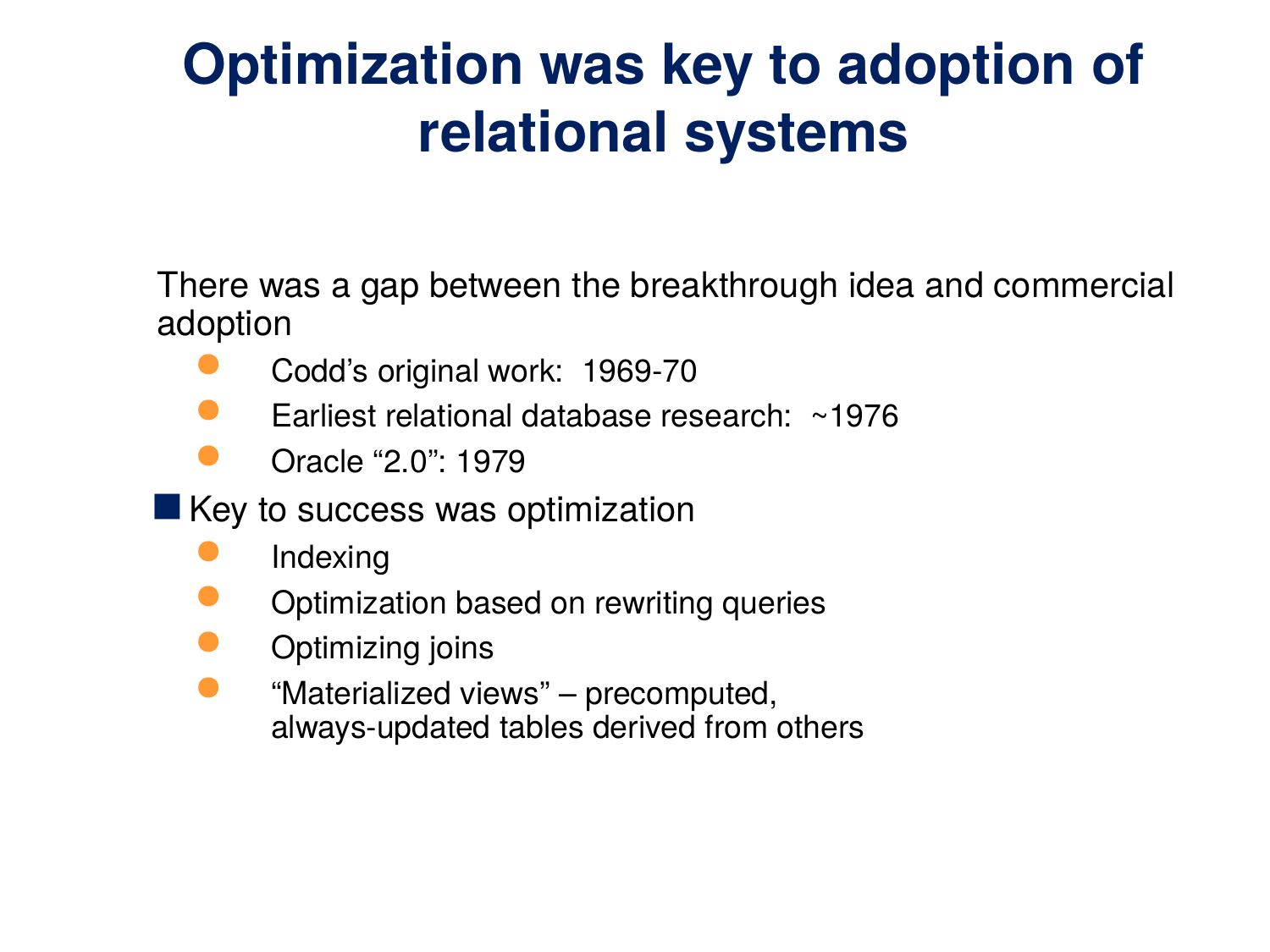

# Optimization was key to adoption of relational systems
There was a gap between the breakthrough idea and commercial adoption
Codd’s original work:  1969-70
Earliest relational database research:  ~1976
Oracle “2.0”: 1979
Key to success was optimization
Indexing
Optimization based on rewriting queries
Optimizing joins
“Materialized views” – precomputed,
always-updated tables derived from others